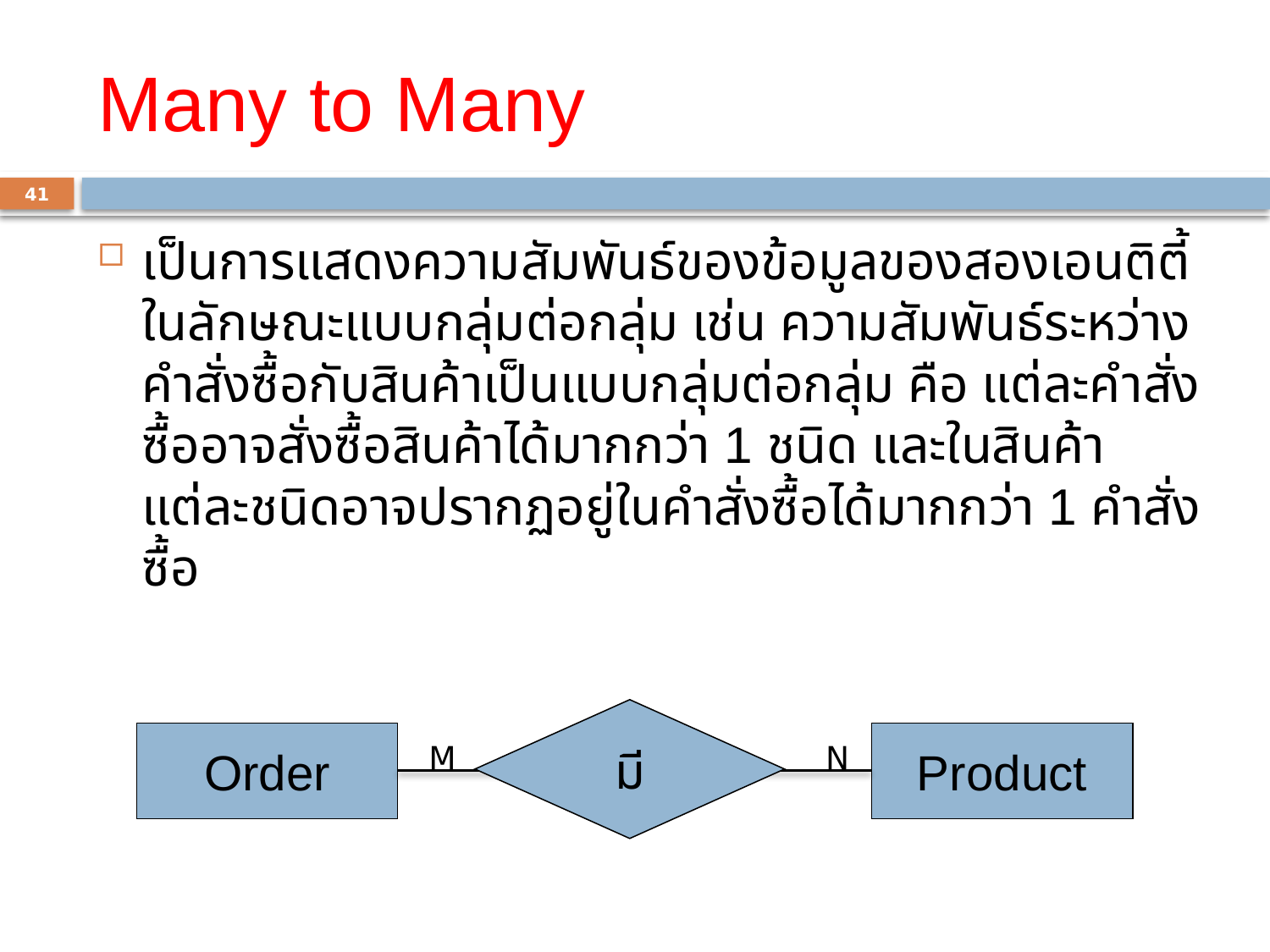

# Many to Many
41
เป็นการแสดงความสัมพันธ์ของข้อมูลของสองเอนติตี้ในลักษณะแบบกลุ่มต่อกลุ่ม เช่น ความสัมพันธ์ระหว่างคำสั่งซื้อกับสินค้าเป็นแบบกลุ่มต่อกลุ่ม คือ แต่ละคำสั่งซื้ออาจสั่งซื้อสินค้าได้มากกว่า 1 ชนิด และในสินค้าแต่ละชนิดอาจปรากฏอยู่ในคำสั่งซื้อได้มากกว่า 1 คำสั่งซื้อ

มี
Order
Product
M
N